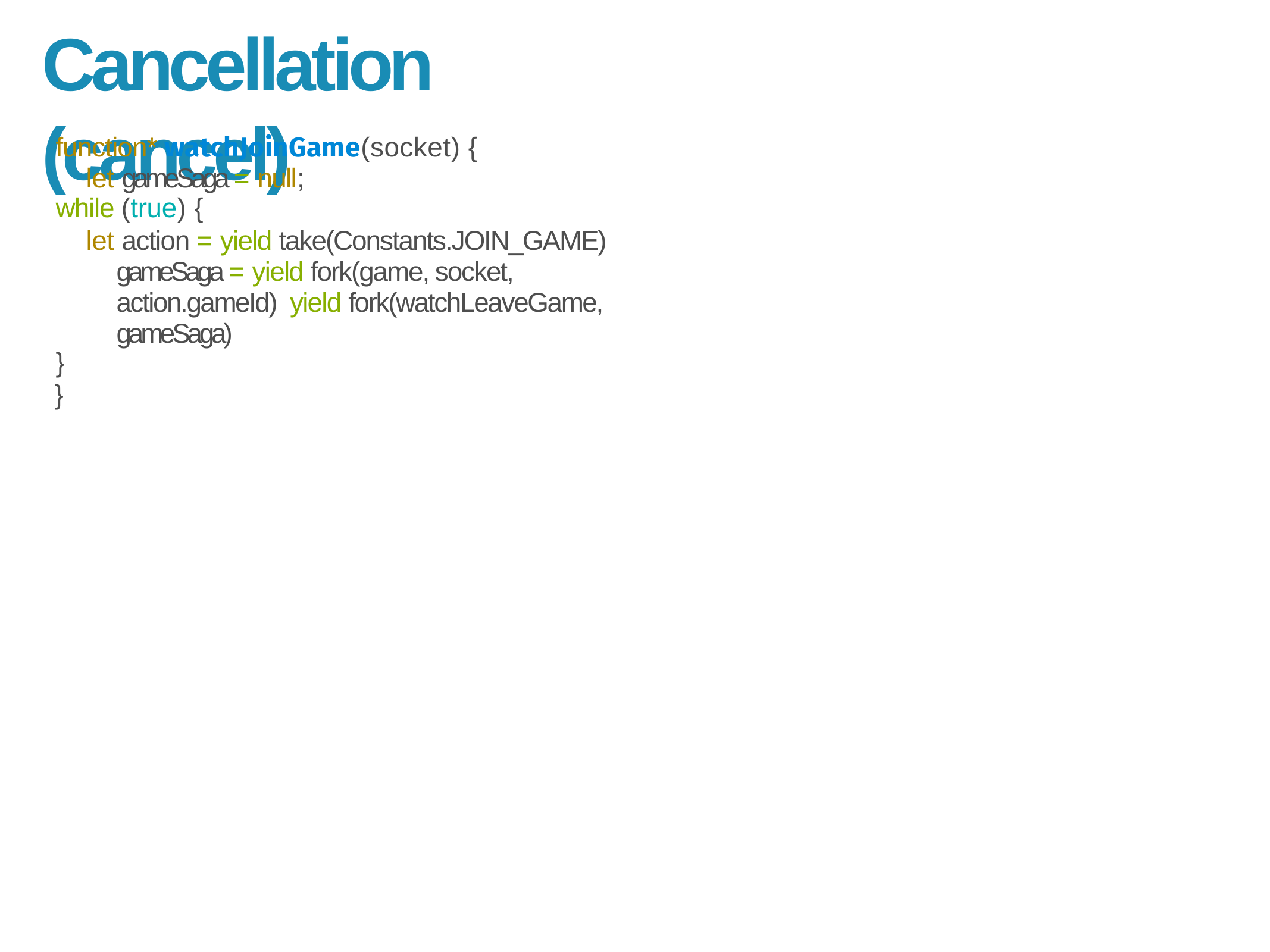

# Cancellation (cancel)
function* watchJoinGame(socket) {  let gameSaga = null;
while (true) {
let action = yield take(Constants.JOIN_GAME)  gameSaga = yield fork(game, socket, action.gameId)  yield fork(watchLeaveGame, gameSaga)
}
}